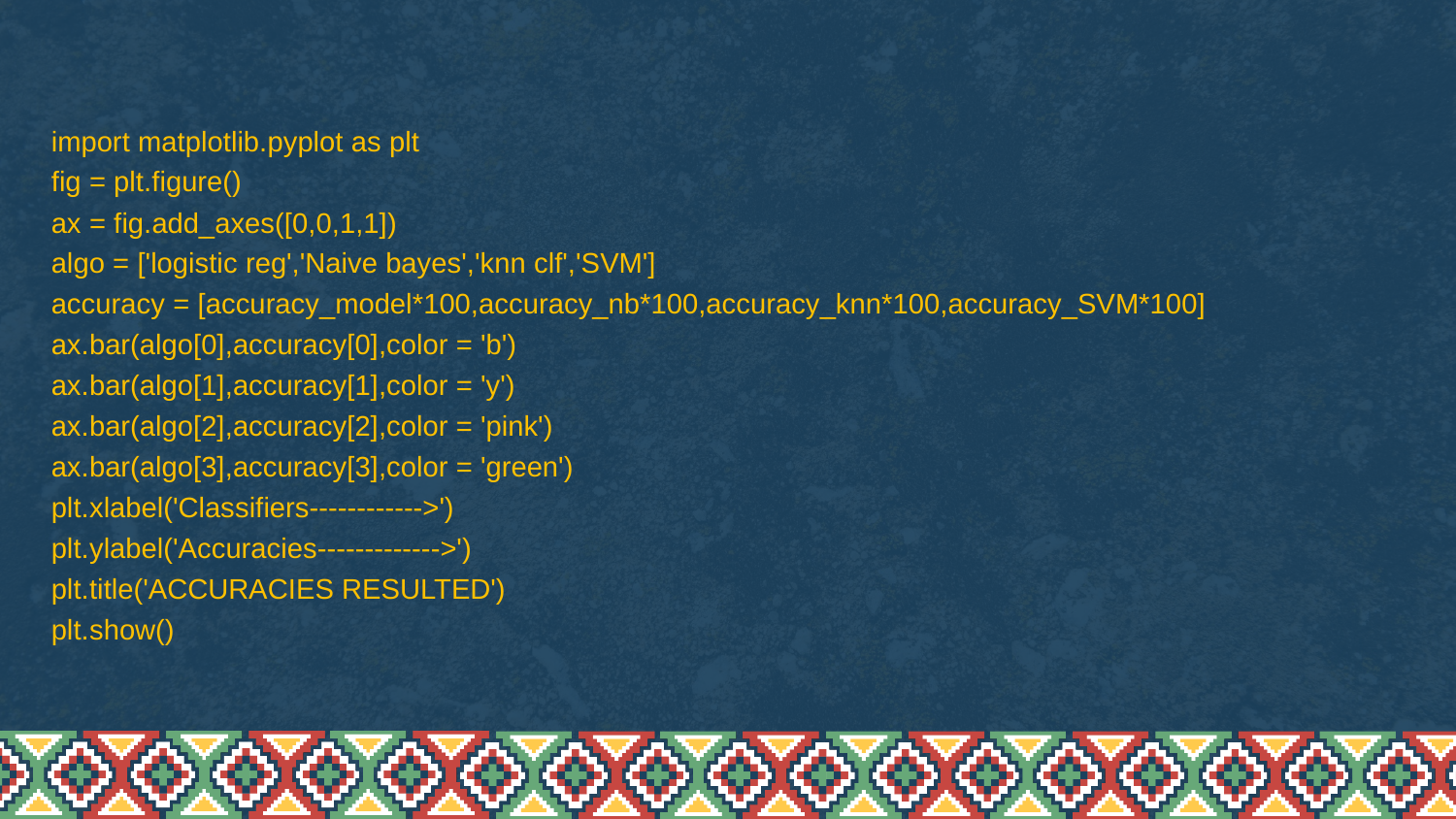

import matplotlib.pyplot as plt
fig = plt.figure()
ax = fig.add_axes([0,0,1,1])
algo = ['logistic reg','Naive bayes','knn clf','SVM']
accuracy = [accuracy_model*100,accuracy_nb*100,accuracy_knn*100,accuracy_SVM*100]
ax.bar(algo[0],accuracy[0],color = 'b')
ax.bar(algo[1],accuracy[1],color = 'y')
ax.bar(algo[2],accuracy[2],color = 'pink')
ax.bar(algo[3],accuracy[3],color = 'green')
plt.xlabel('Classifiers------------>')
plt.ylabel('Accuracies------------->')
plt.title('ACCURACIES RESULTED')
plt.show()